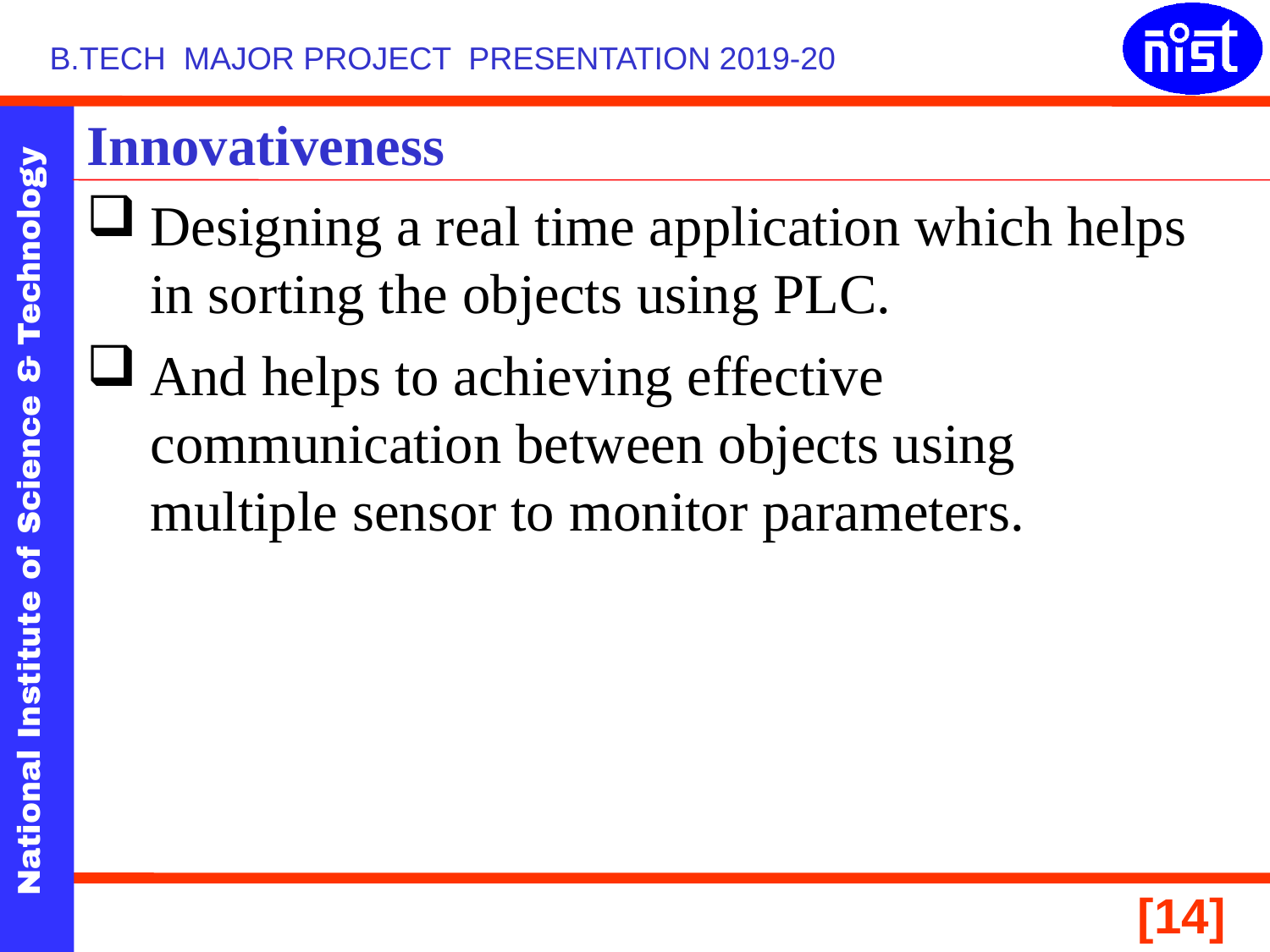

# Innovativeness
Designing a real time application which helps in sorting the objects using PLC.
And helps to achieving effective communication between objects using multiple sensor to monitor parameters.